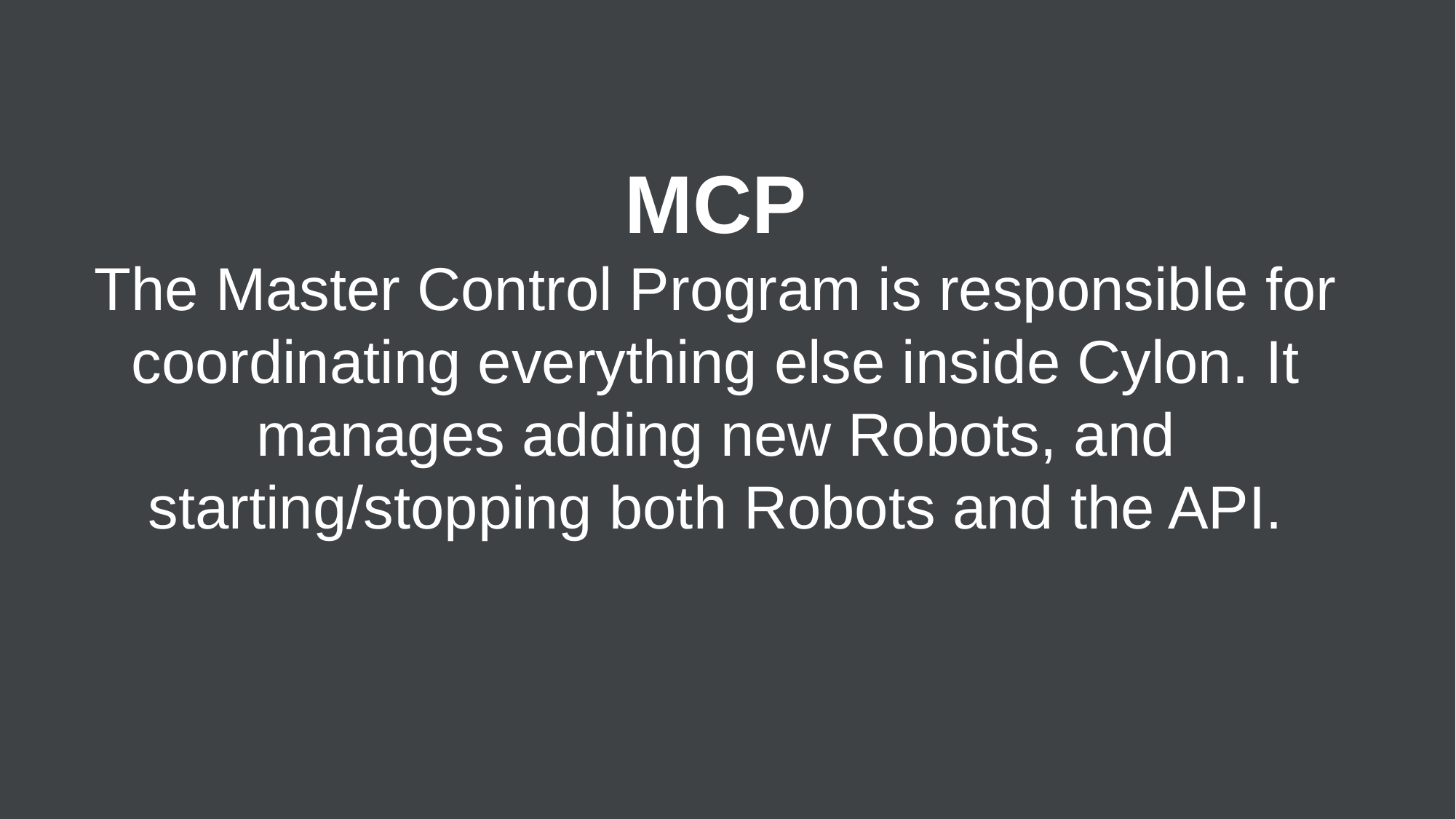

MCP
The Master Control Program is responsible for coordinating everything else inside Cylon. It manages adding new Robots, and starting/stopping both Robots and the API.